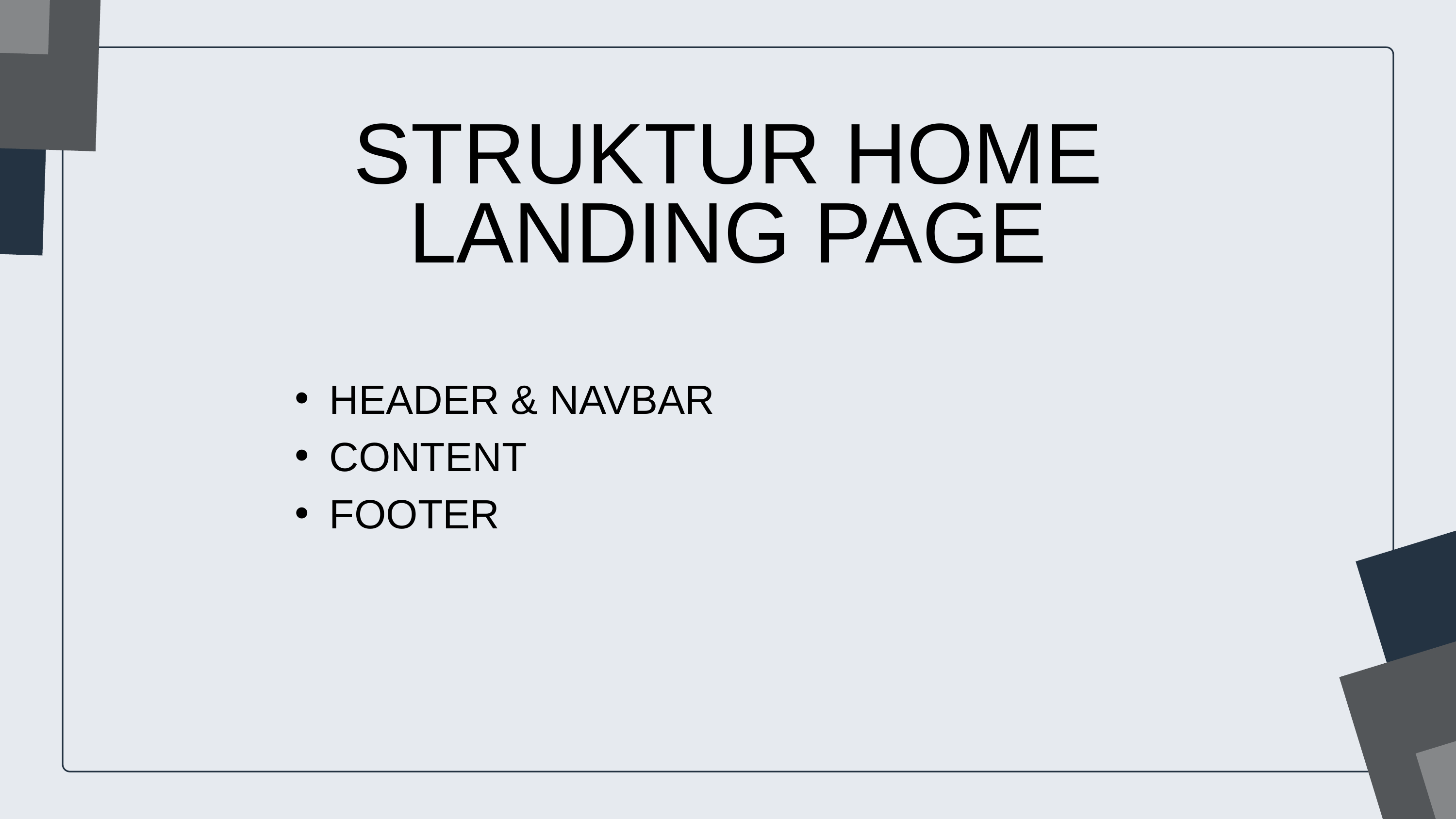

STRUKTUR HOME LANDING PAGE
HEADER & NAVBAR
CONTENT
FOOTER